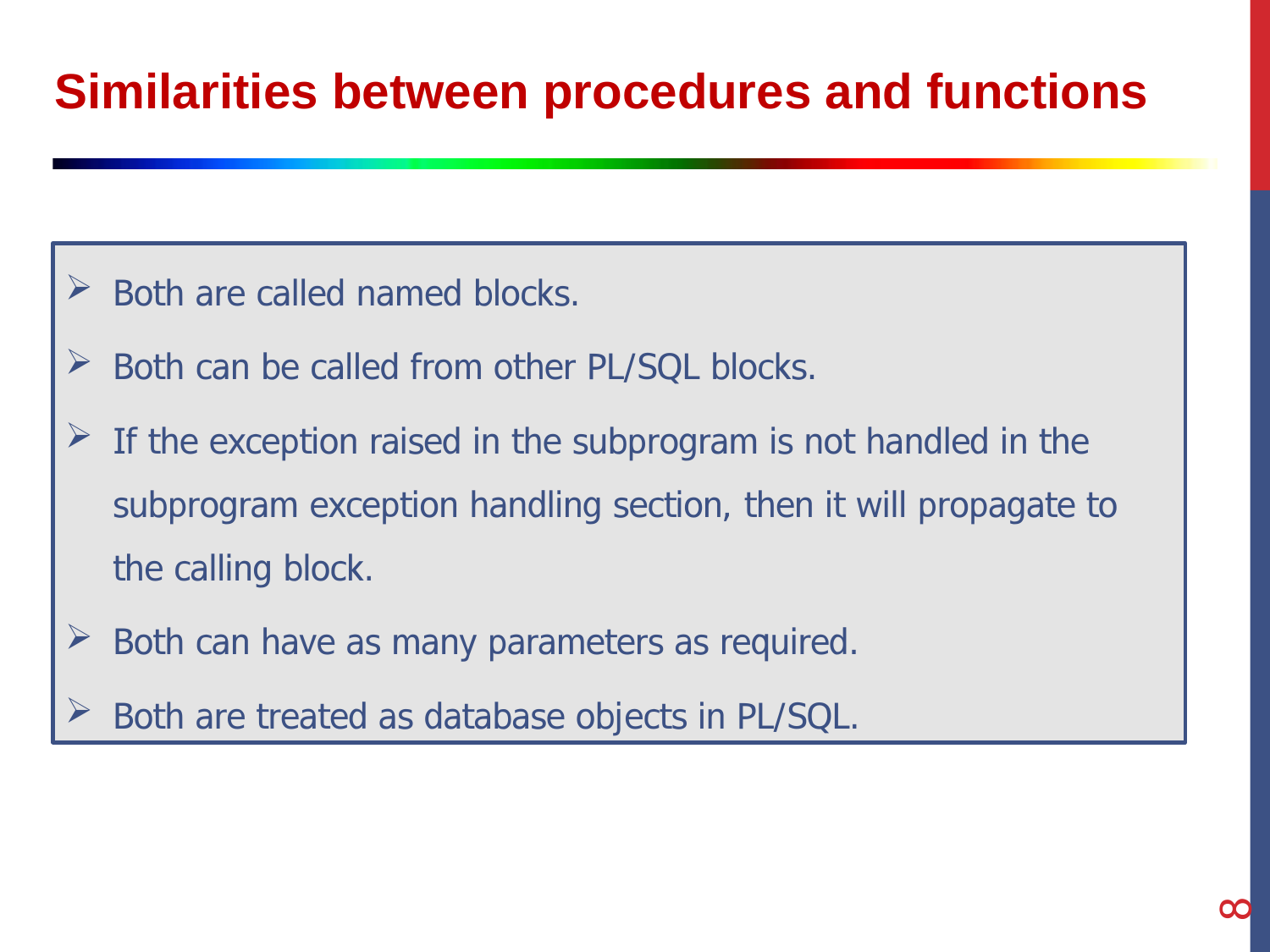

Similarities between procedures and functions
Both are called named blocks.
Both can be called from other PL/SQL blocks.
If the exception raised in the subprogram is not handled in the subprogram exception handling section, then it will propagate to the calling block.
Both can have as many parameters as required.
Both are treated as database objects in PL/SQL.
8